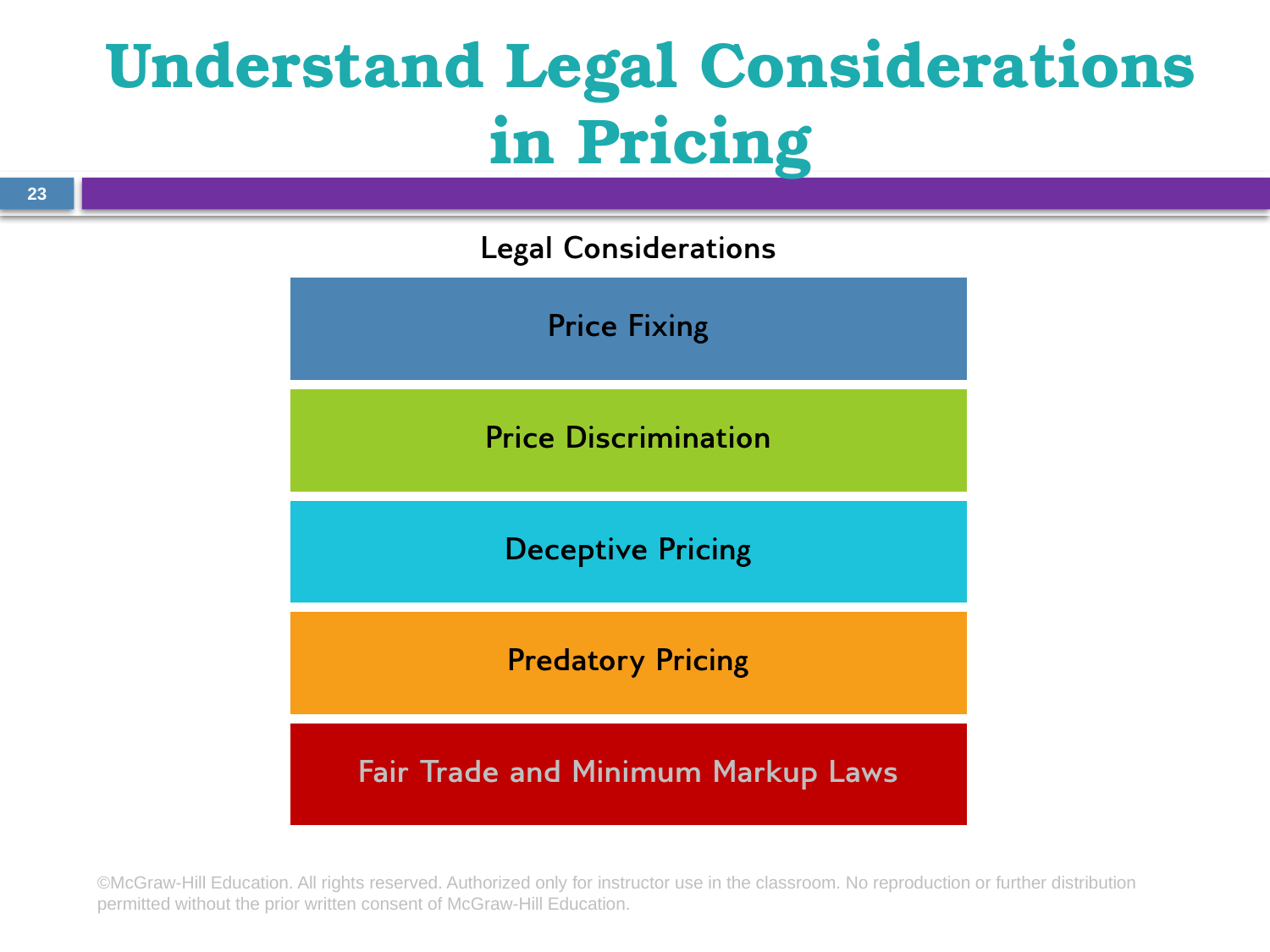

# Understand Legal Considerations in Pricing
23
| Legal Considerations |
| --- |
| Price Fixing |
| Price Discrimination |
| Deceptive Pricing |
| Predatory Pricing |
| Fair Trade and Minimum Markup Laws |
©McGraw-Hill Education. All rights reserved. Authorized only for instructor use in the classroom. No reproduction or further distribution permitted without the prior written consent of McGraw-Hill Education.